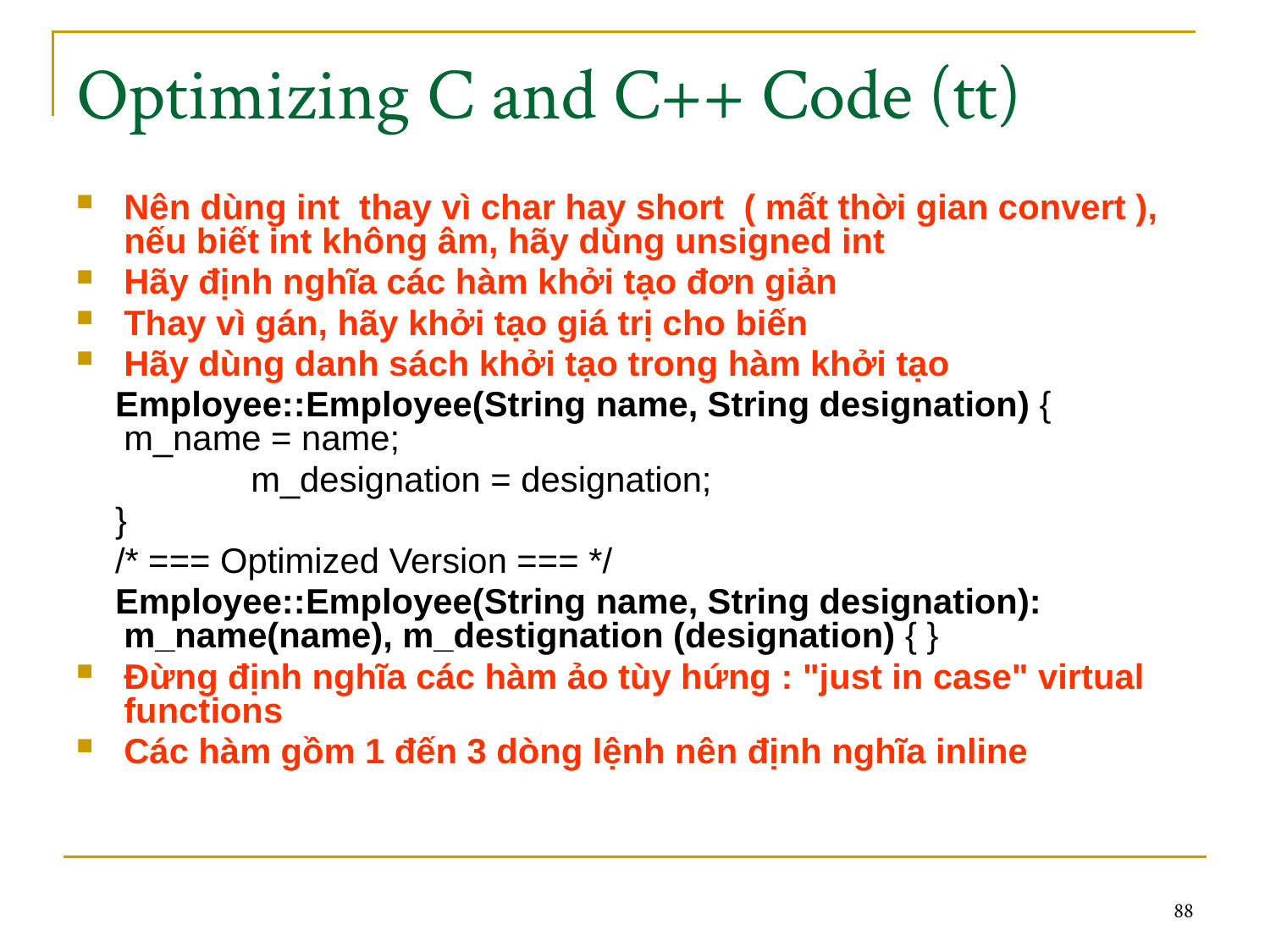

# Optimizing C and C++ Code (tt)
Nên dùng int  thay vì char hay short  ( mất thời gian convert ), nếu biết int không âm, hãy dùng unsigned int
Hãy định nghĩa các hàm khởi tạo đơn giản
Thay vì gán, hãy khởi tạo giá trị cho biến
Hãy dùng danh sách khởi tạo trong hàm khởi tạo
    Employee::Employee(String name, String designation) { 	m_name = name;
		m_designation = designation;
    }
    /* === Optimized Version === */
    Employee::Employee(String name, String designation): m_name(name), m_destignation (designation) { }
Đừng định nghĩa các hàm ảo tùy hứng : "just in case" virtual functions
Các hàm gồm 1 đến 3 dòng lệnh nên định nghĩa inline
88